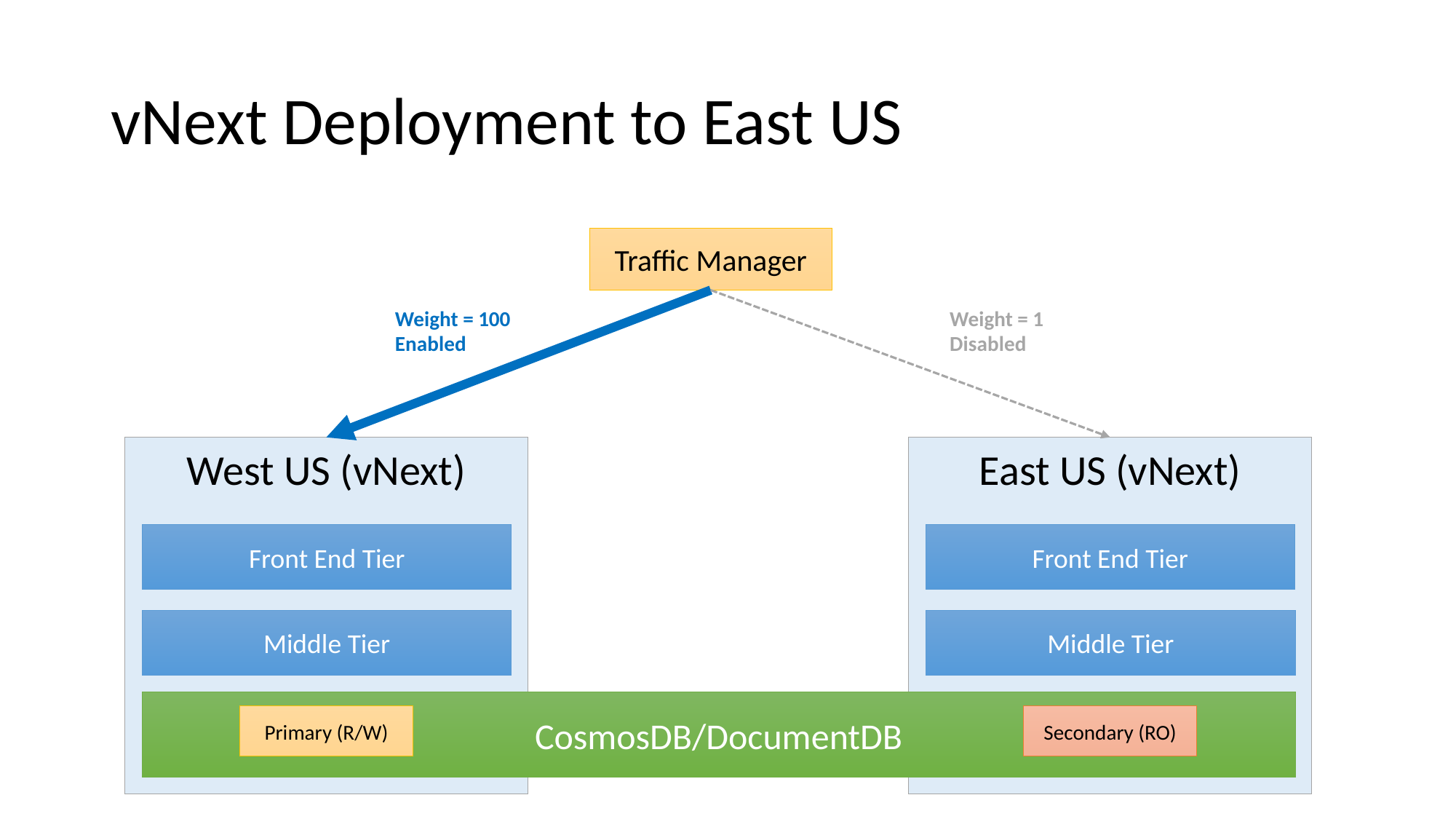

# vNext Deployment to East US
Traffic Manager
Weight = 100
Enabled
Weight = 1
Disabled
West US (vNext)
East US (vNext)
Front End Tier
Front End Tier
Middle Tier
Middle Tier
CosmosDB/DocumentDB
Primary (R/W)
Secondary (RO)